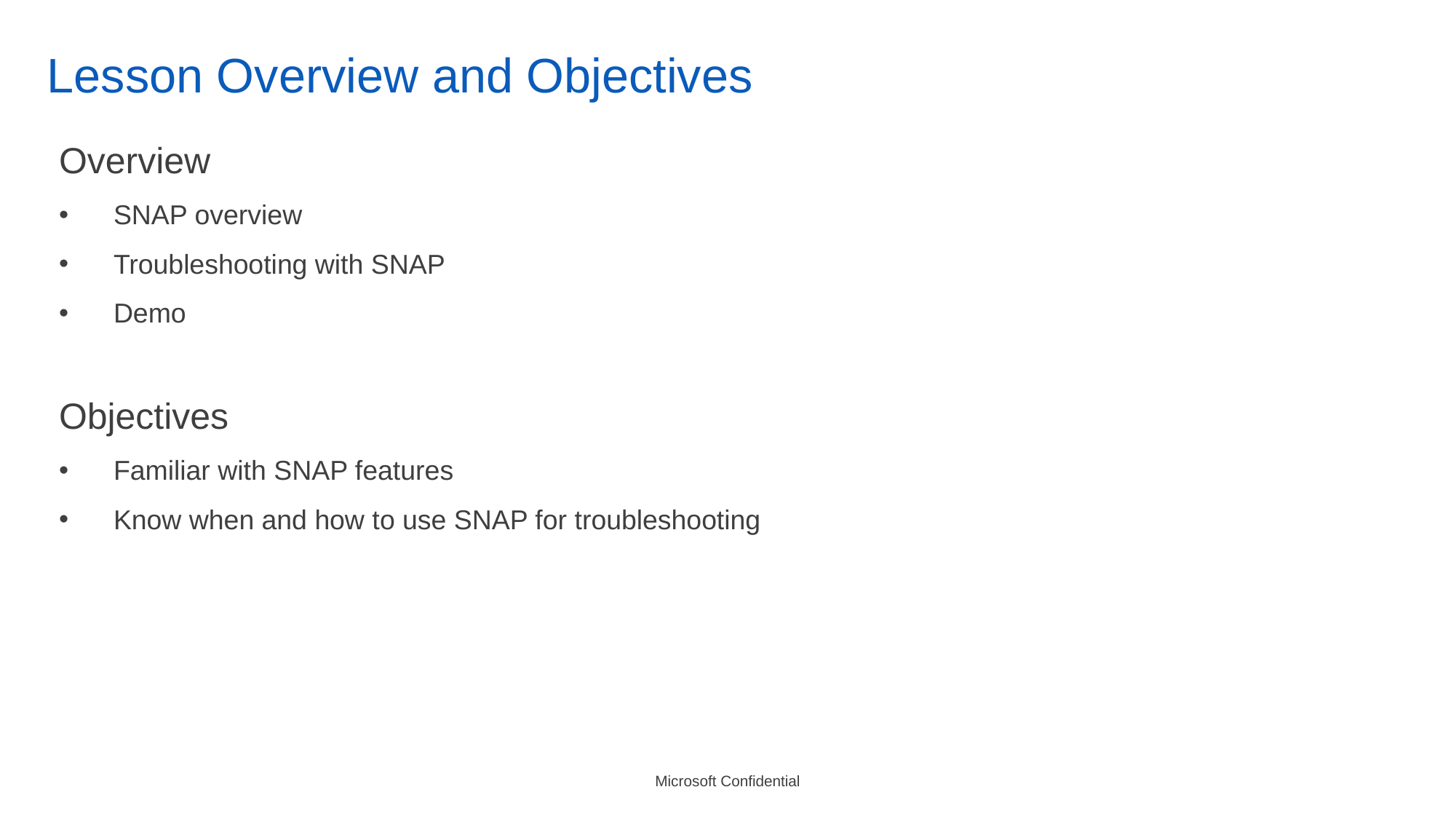

# Lesson Overview and Objectives
Overview
SNAP overview
Troubleshooting with SNAP
Demo

Objectives
Familiar with SNAP features
Know when and how to use SNAP for troubleshooting